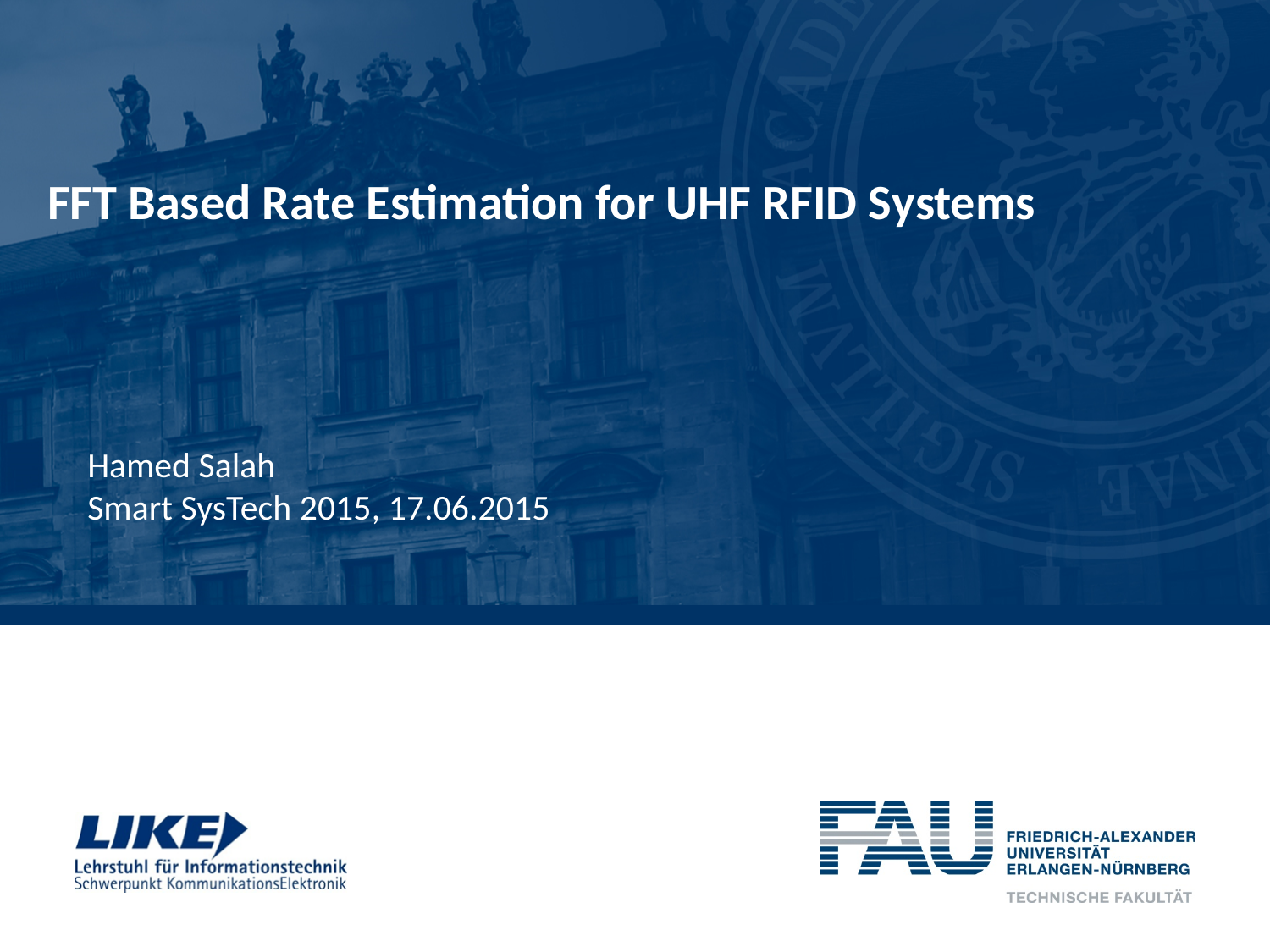

FFT Based Rate Estimation for UHF RFID Systems
Hamed Salah
Smart SysTech 2015, 17.06.2015